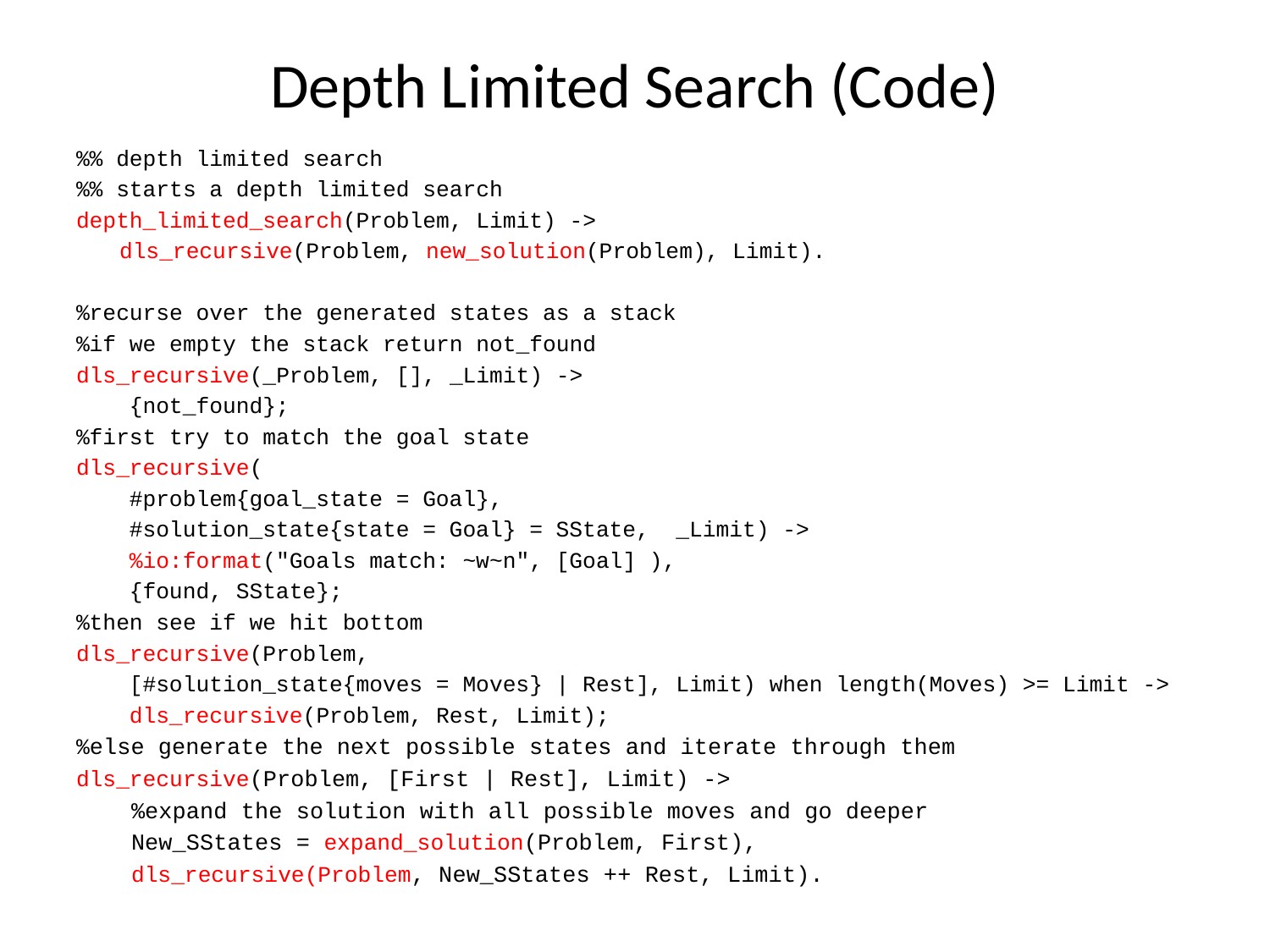

# Depth Limited Search (Code)
%% depth limited search
%% starts a depth limited search
depth_limited_search(Problem, Limit) ->
	dls_recursive(Problem, new_solution(Problem), Limit).

%recurse over the generated states as a stack
%if we empty the stack return not_found
dls_recursive(_Problem, [], _Limit) ->
    {not_found};
%first try to match the goal state
dls_recursive(
    #problem{goal_state = Goal},
    #solution_state{state = Goal} = SState,  _Limit) ->
    %io:format("Goals match: ~w~n", [Goal] ),
    {found, SState};
%then see if we hit bottom
dls_recursive(Problem,
    [#solution_state{moves = Moves} | Rest], Limit) when length(Moves) >= Limit ->
    dls_recursive(Problem, Rest, Limit);
%else generate the next possible states and iterate through them
dls_recursive(Problem, [First | Rest], Limit) ->
    %expand the solution with all possible moves and go deeper
    New_SStates = expand_solution(Problem, First),
    dls_recursive(Problem, New_SStates ++ Rest, Limit).